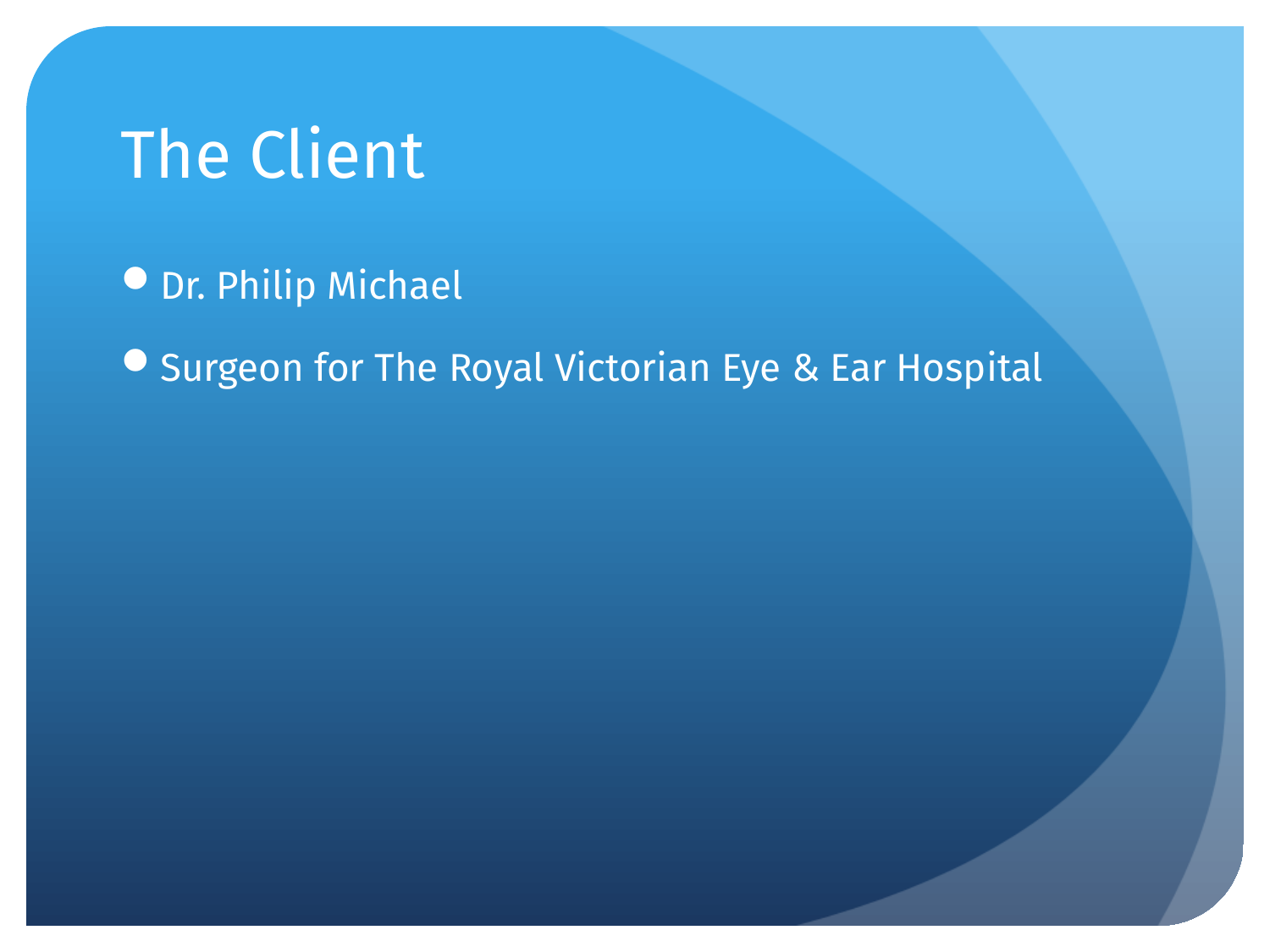

# The Client
Dr. Philip Michael
Surgeon for The Royal Victorian Eye & Ear Hospital